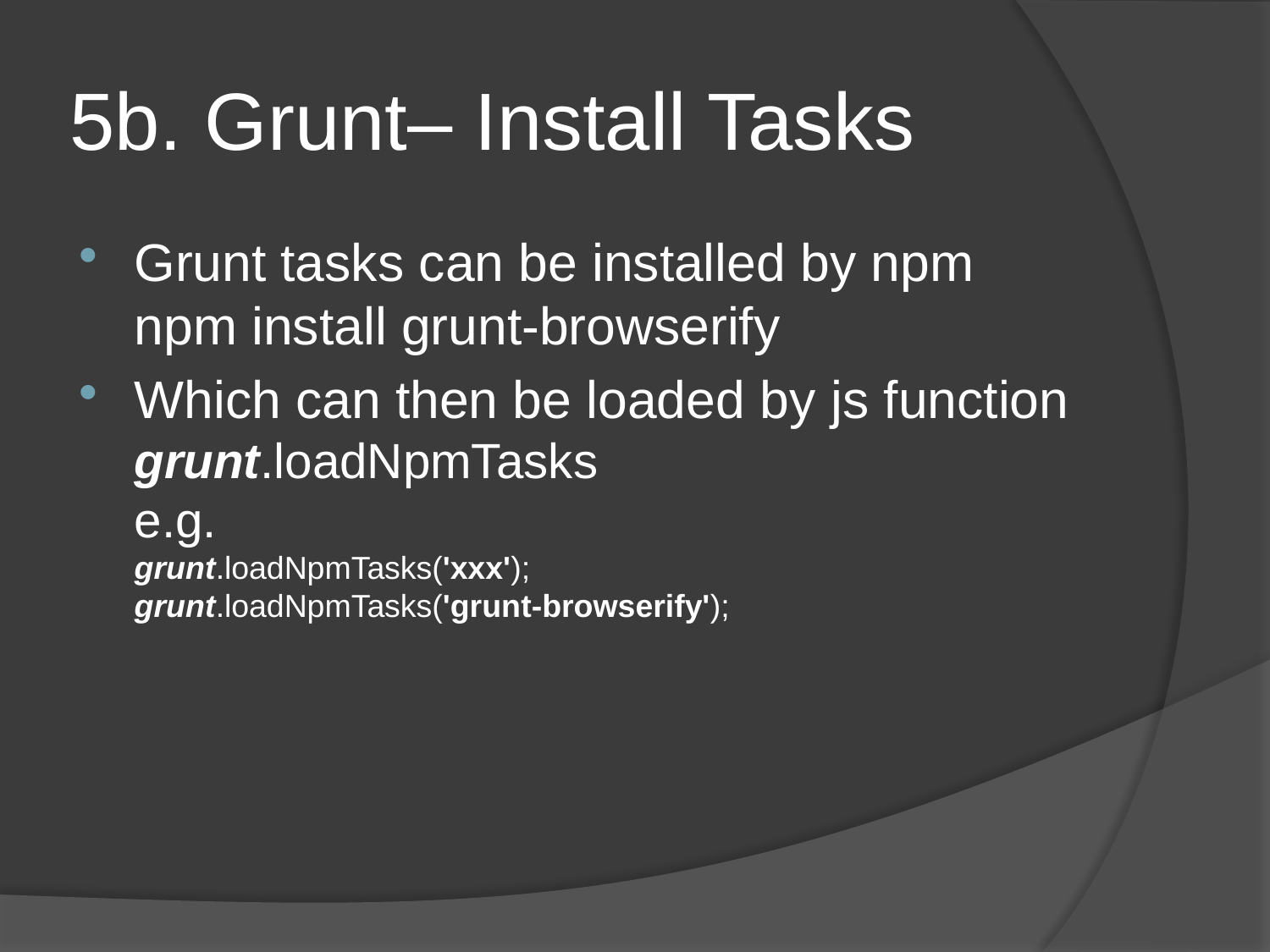

# 5b. Grunt– Install Tasks
Grunt tasks can be installed by npm
npm install grunt-browserify
Which can then be loaded by js function
grunt.loadNpmTasks
e.g.
grunt.loadNpmTasks('xxx');
grunt.loadNpmTasks('grunt-browserify');